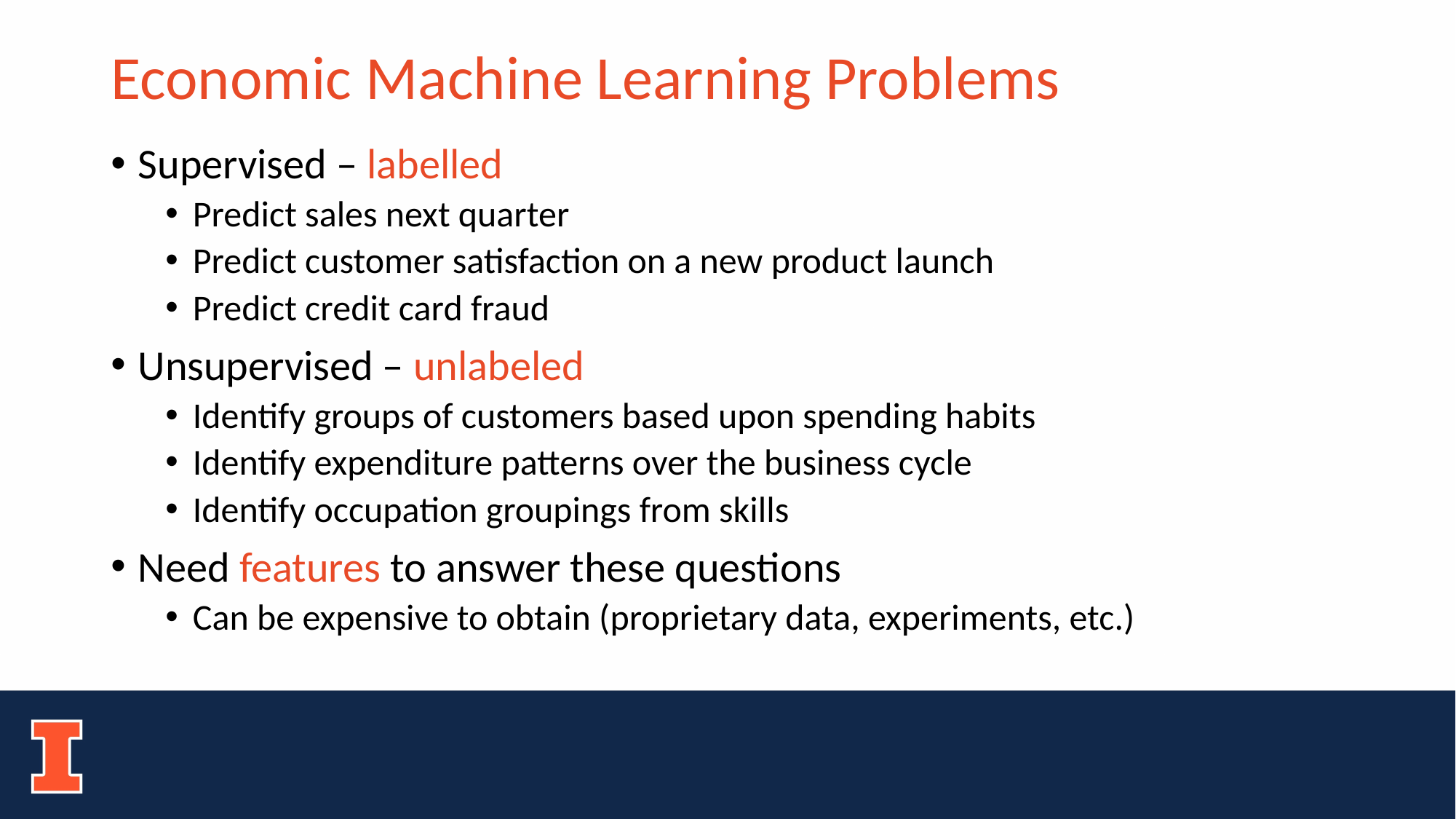

# Economic Machine Learning Problems
Supervised – labelled
Predict sales next quarter
Predict customer satisfaction on a new product launch
Predict credit card fraud
Unsupervised – unlabeled
Identify groups of customers based upon spending habits
Identify expenditure patterns over the business cycle
Identify occupation groupings from skills
Need features to answer these questions
Can be expensive to obtain (proprietary data, experiments, etc.)